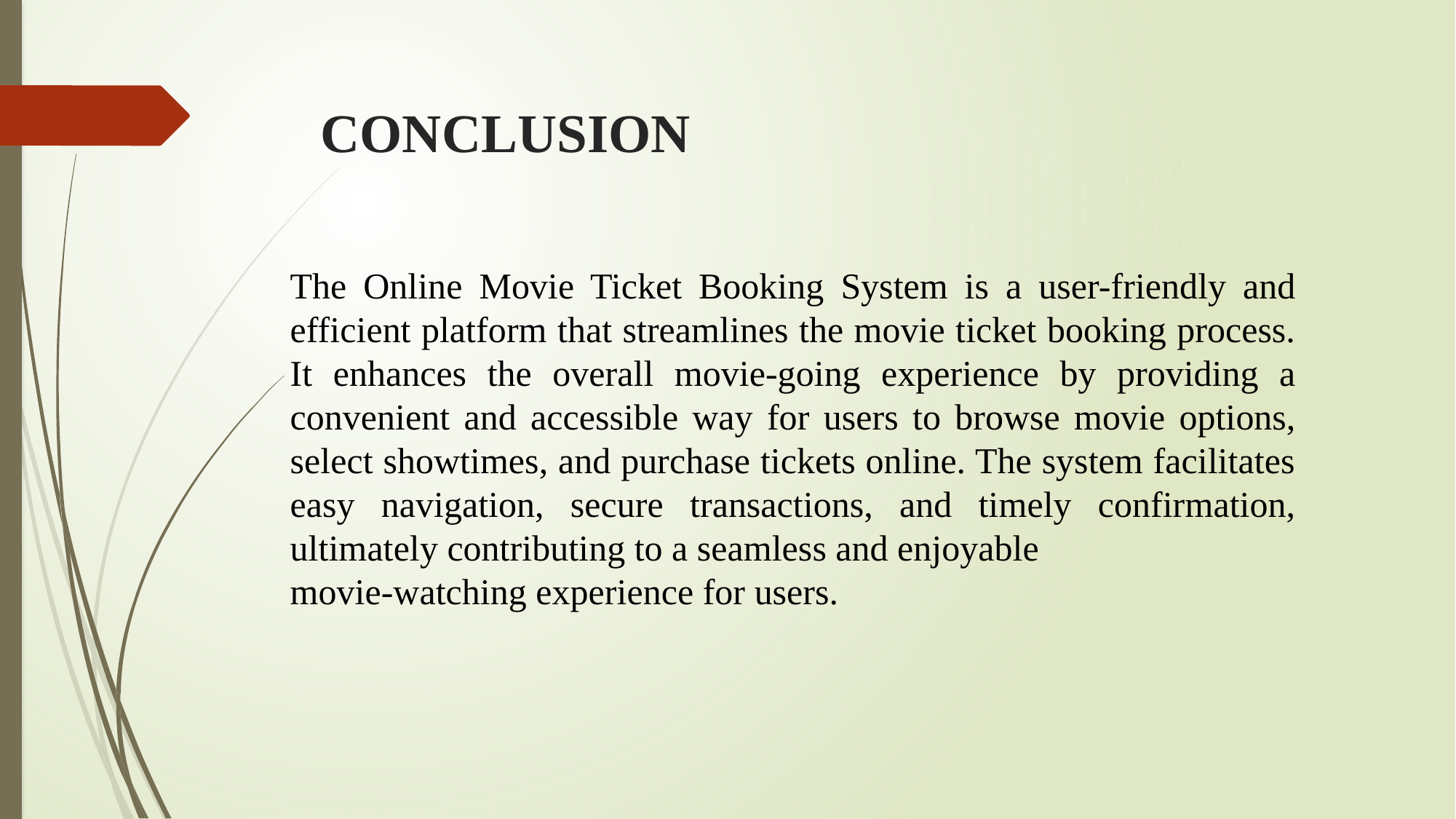

# CONCLUSION
The Online Movie Ticket Booking System is a user-friendly and efficient platform that streamlines the movie ticket booking process. It enhances the overall movie-going experience by providing a convenient and accessible way for users to browse movie options, select showtimes, and purchase tickets online. The system facilitates easy navigation, secure transactions, and timely confirmation, ultimately contributing to a seamless and enjoyable
movie-watching experience for users.